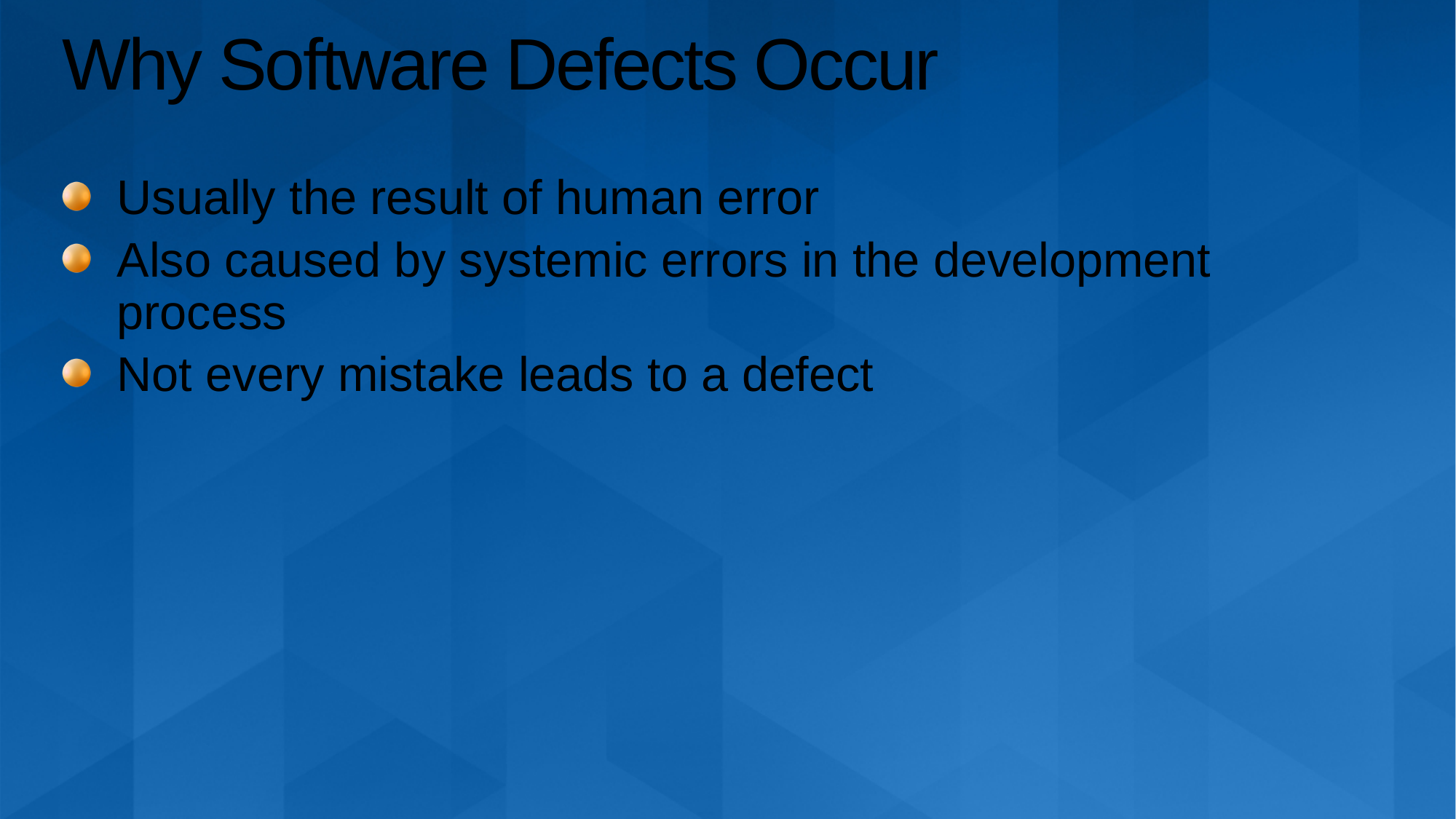

# Why Software Defects Occur
Usually the result of human error
Also caused by systemic errors in the development process
Not every mistake leads to a defect